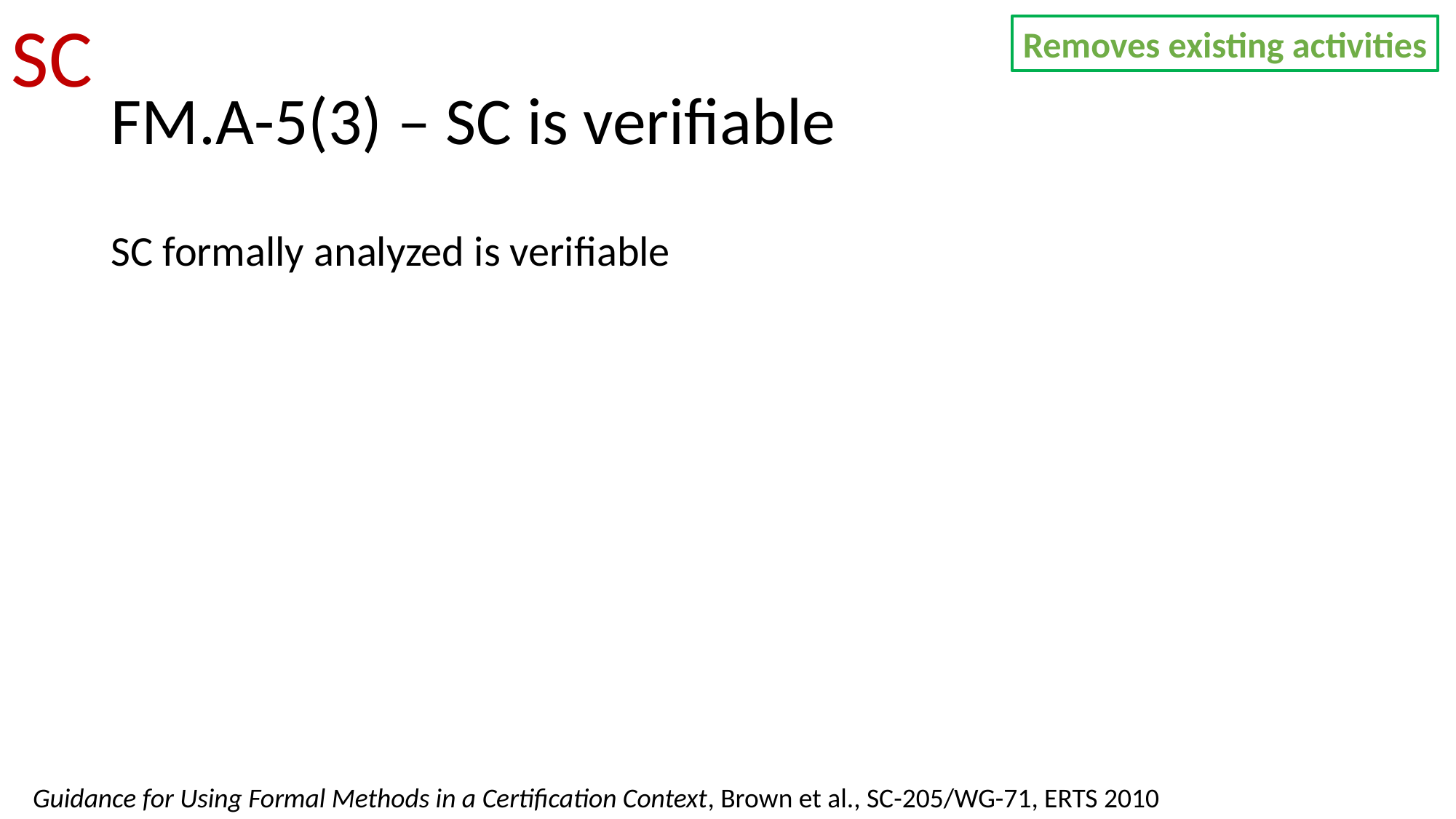

SC
Removes existing activities
# FM.A-5(3) – SC is verifiable
SC formally analyzed is verifiable
Guidance for Using Formal Methods in a Certification Context, Brown et al., SC-205/WG-71, ERTS 2010